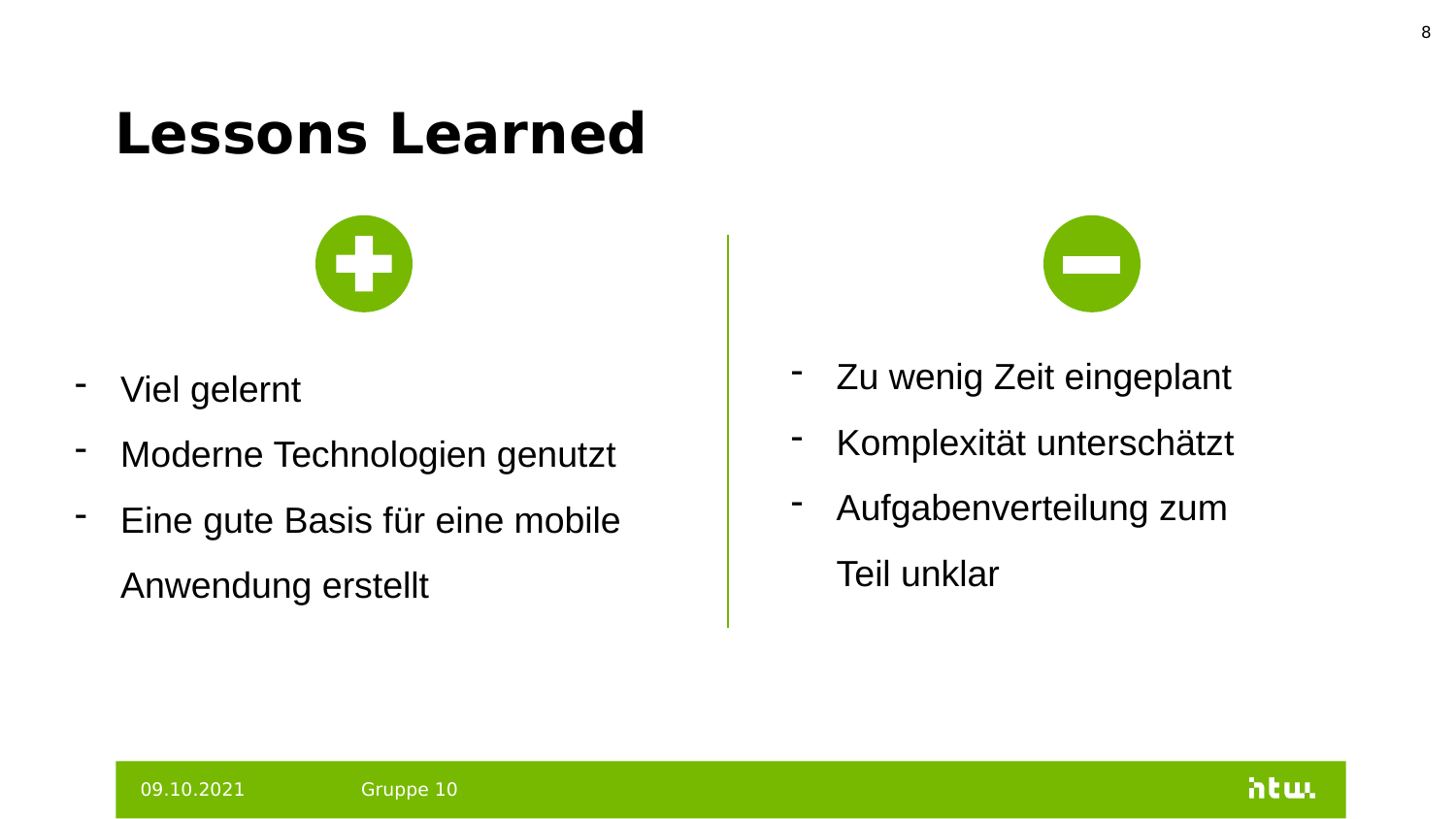

8
# Lessons Learned

Zu wenig Zeit eingeplant
Komplexität unterschätzt
Aufgabenverteilung zum Teil unklar
Viel gelernt
Moderne Technologien genutzt
Eine gute Basis für eine mobile Anwendung erstellt
09.10.2021
Gruppe 10